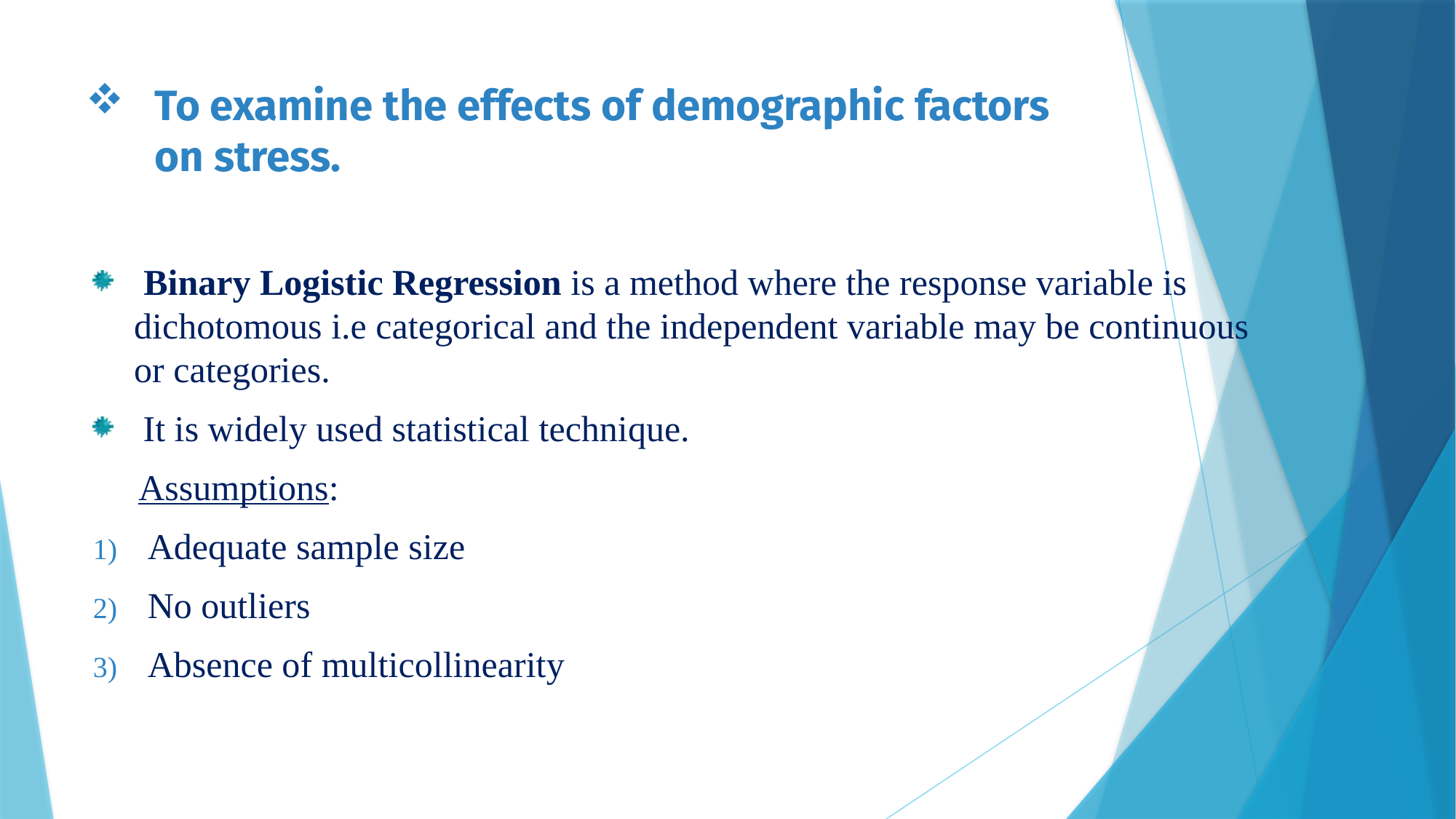

# To examine the effects of demographic factors on stress.
 Binary Logistic Regression is a method where the response variable is dichotomous i.e categorical and the independent variable may be continuous or categories.
 It is widely used statistical technique.
     Assumptions:
Adequate sample size
No outliers
Absence of multicollinearity